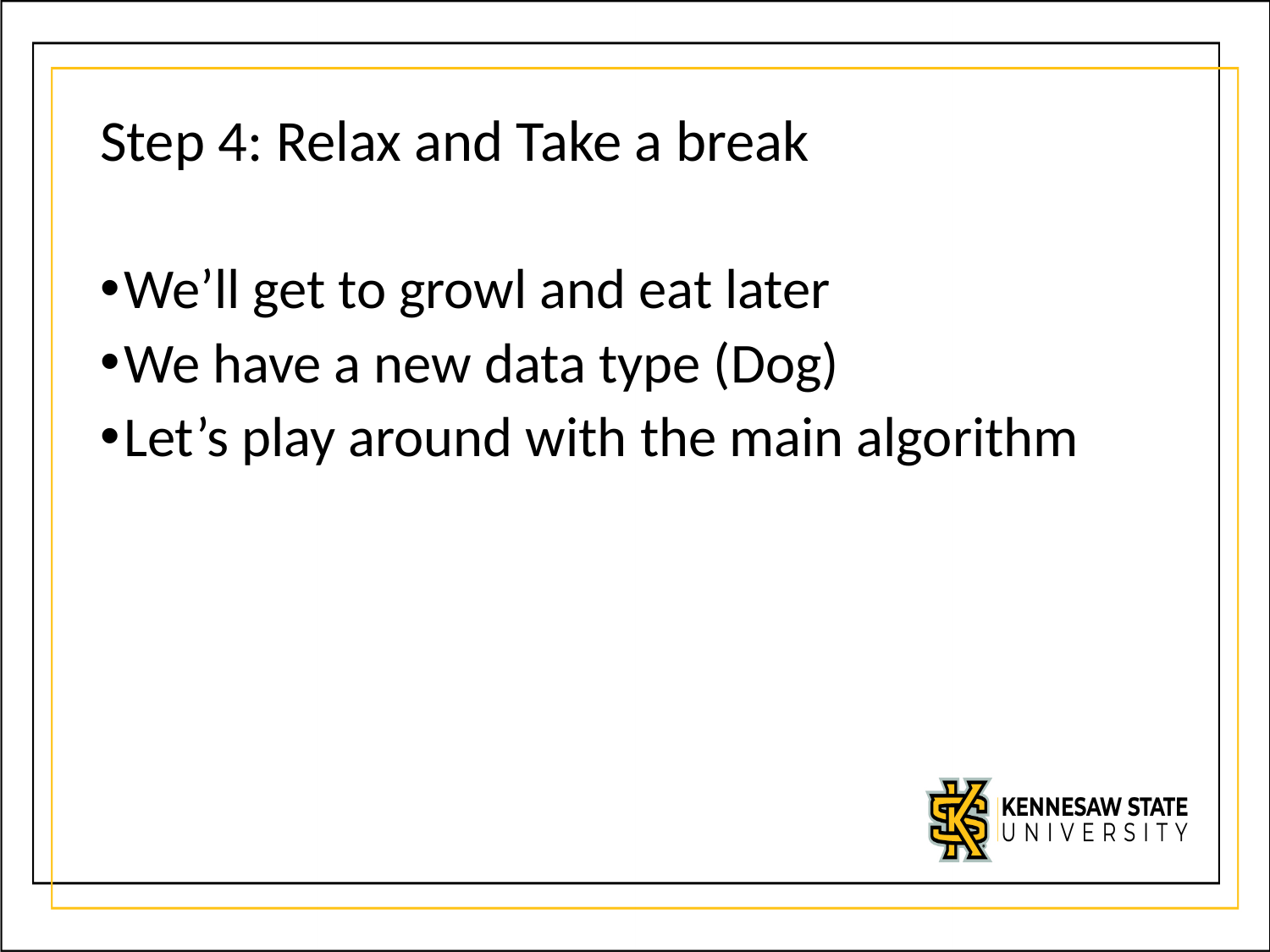

# Step 4: Relax and Take a break
We’ll get to growl and eat later
We have a new data type (Dog)
Let’s play around with the main algorithm